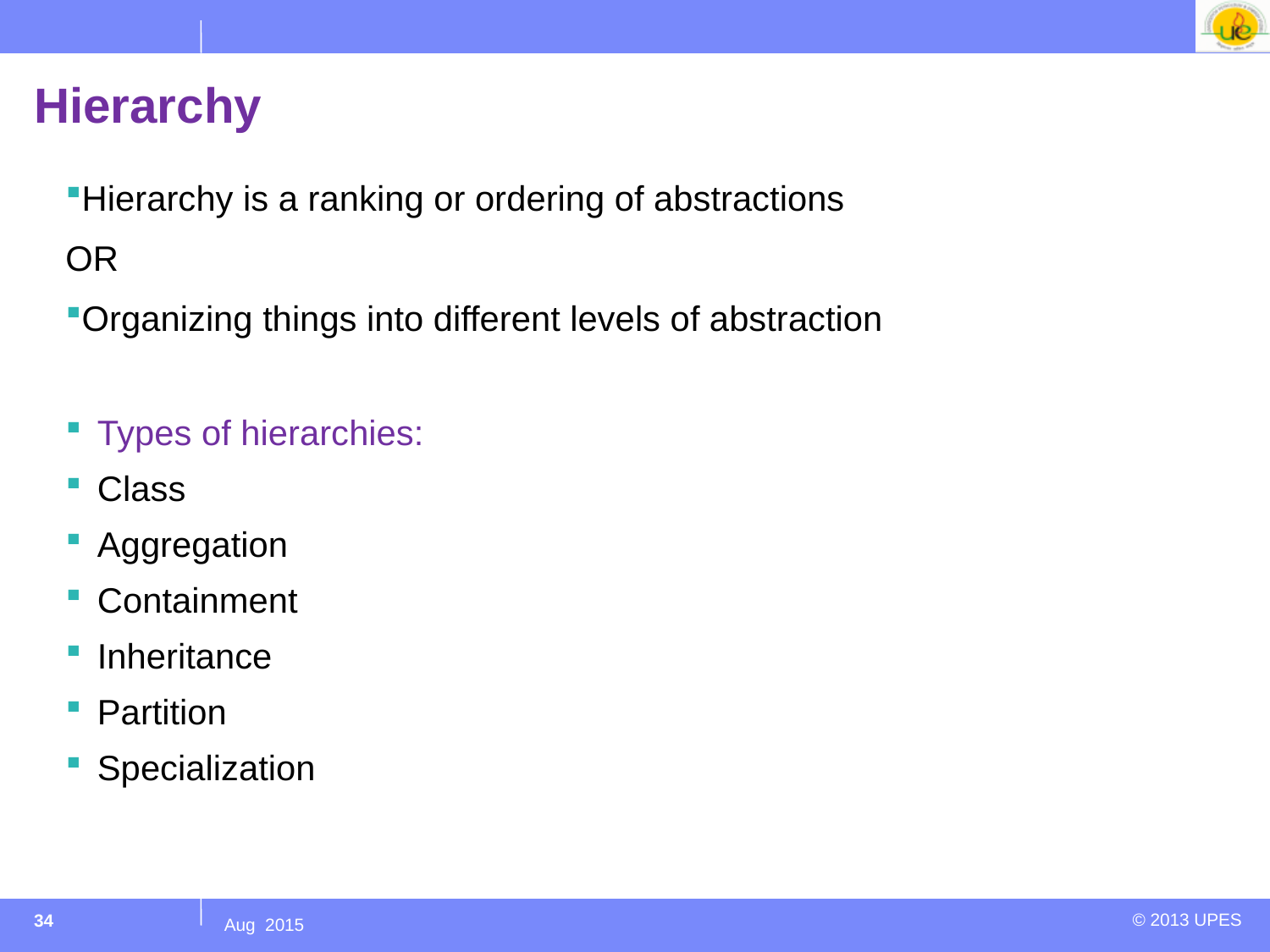

# Hierarchy
Hierarchy is a ranking or ordering of abstractions
OR
Organizing things into different levels of abstraction

Types of hierarchies:
Class
Aggregation
Containment
Inheritance
Partition
Specialization

34